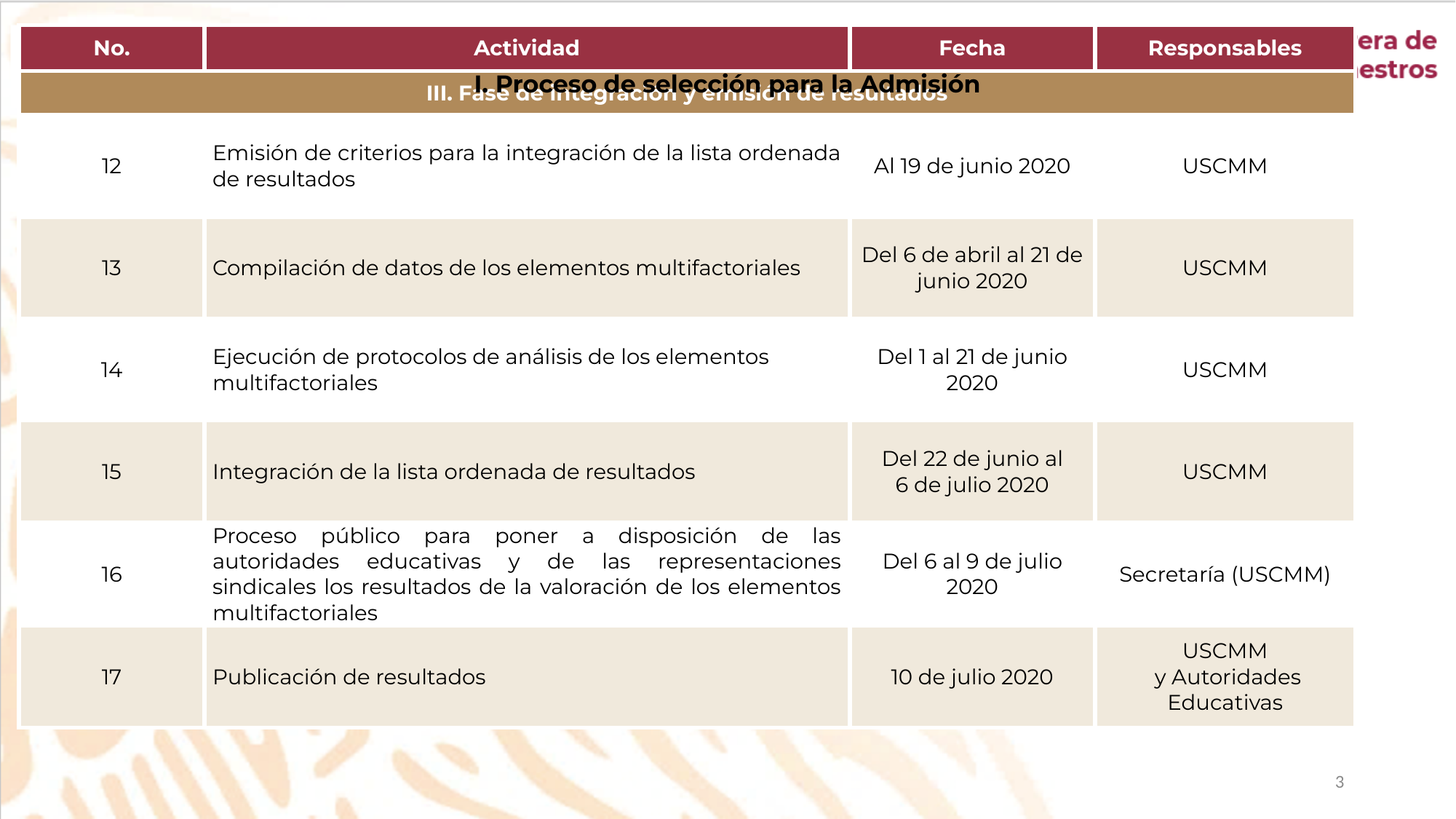

| No. | Actividad | Fecha | Responsables |
| --- | --- | --- | --- |
| III. Fase de integración y emisión de resultados |  |  |  |
| 12 | Emisión de criterios para la integración de la lista ordenada de resultados | Al 19 de junio 2020 | USCMM |
| 13 | Compilación de datos de los elementos multifactoriales | Del 6 de abril al 21 de junio 2020 | USCMM |
| 14 | Ejecución de protocolos de análisis de los elementos multifactoriales | Del 1 al 21 de junio 2020 | USCMM |
| 15 | Integración de la lista ordenada de resultados | Del 22 de junio al 6 de julio 2020 | USCMM |
| 16 | Proceso público para poner a disposición de las autoridades educativas y de las representaciones sindicales los resultados de la valoración de los elementos multifactoriales | Del 6 al 9 de julio 2020 | Secretaría (USCMM) |
| 17 | Publicación de resultados | 10 de julio 2020 | USCMM y Autoridades Educativas |
I. Proceso de selección para la Admisión
3